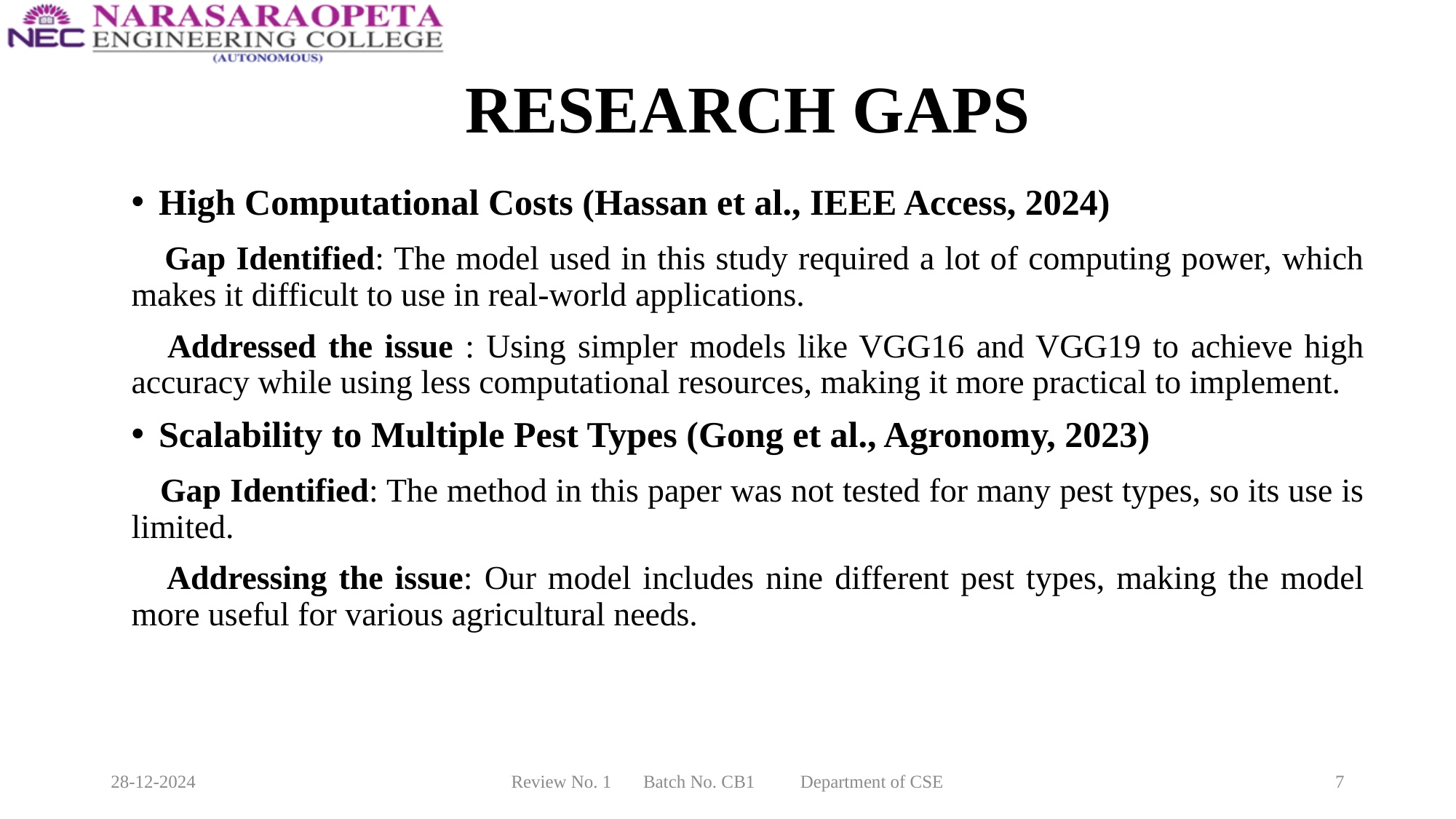

# RESEARCH GAPS
High Computational Costs (Hassan et al., IEEE Access, 2024)
   Gap Identified: The model used in this study required a lot of computing power, which makes it difficult to use in real-world applications.
   Addressed the issue : Using simpler models like VGG16 and VGG19 to achieve high accuracy while using less computational resources, making it more practical to implement.
Scalability to Multiple Pest Types (Gong et al., Agronomy, 2023)
   Gap Identified: The method in this paper was not tested for many pest types, so its use is limited.
   Addressing the issue: Our model includes nine different pest types, making the model more useful for various agricultural needs.

28-12-2024
Review No. 1       Batch No. CB1          Department of CSE
7